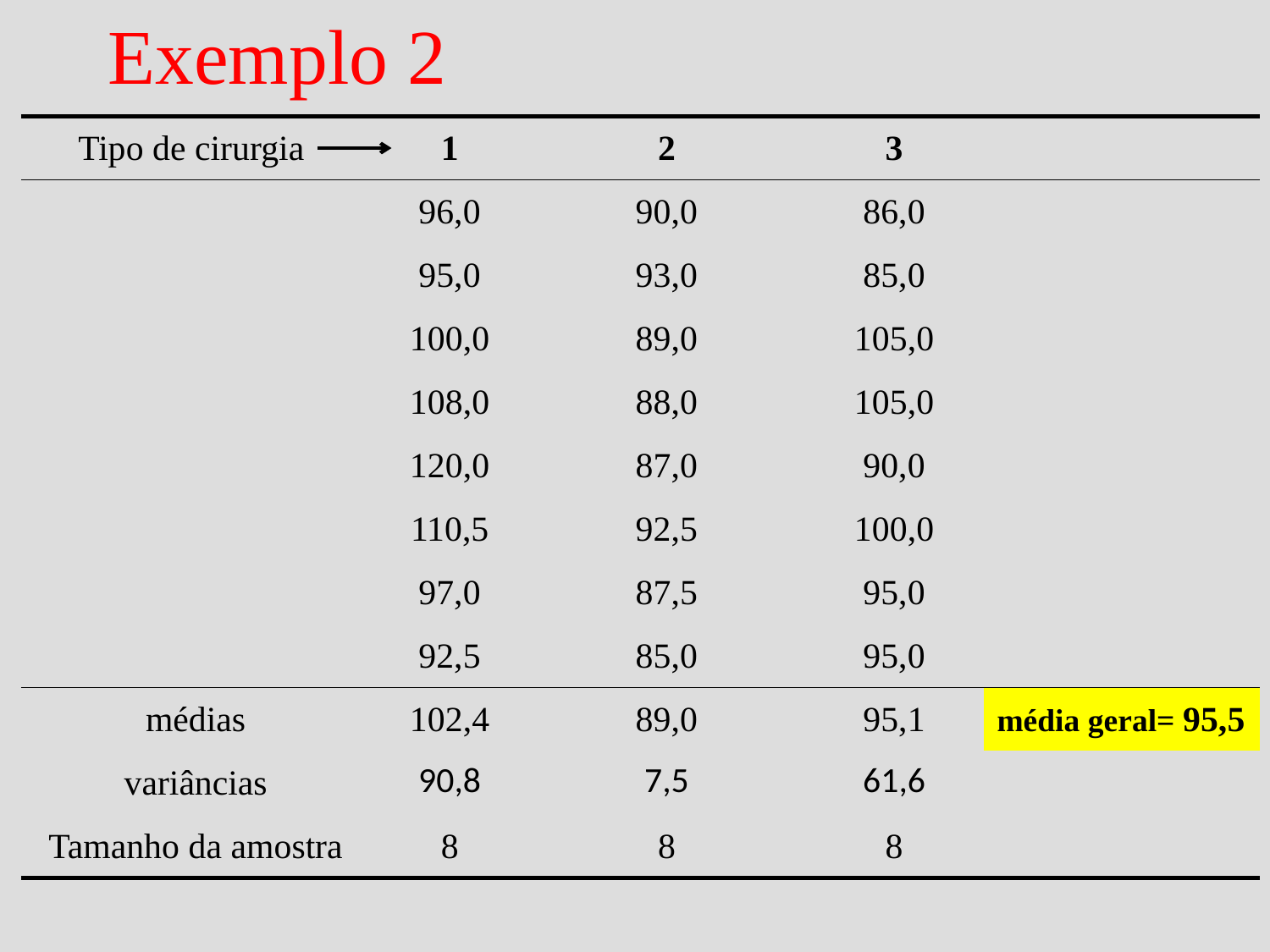

# Exemplo 2
| Tipo de cirurgia | 1 | 2 | 3 |  |
| --- | --- | --- | --- | --- |
|  | 96,0 | 90,0 | 86,0 |  |
|  | 95,0 | 93,0 | 85,0 |  |
|  | 100,0 | 89,0 | 105,0 |  |
|  | 108,0 | 88,0 | 105,0 |  |
|  | 120,0 | 87,0 | 90,0 |  |
|  | 110,5 | 92,5 | 100,0 |  |
|  | 97,0 | 87,5 | 95,0 |  |
|  | 92,5 | 85,0 | 95,0 |  |
| médias | 102,4 | 89,0 | 95,1 | média geral= 95,5 |
| variâncias | 90,8 | 7,5 | 61,6 |  |
| Tamanho da amostra | 8 | 8 | 8 |  |